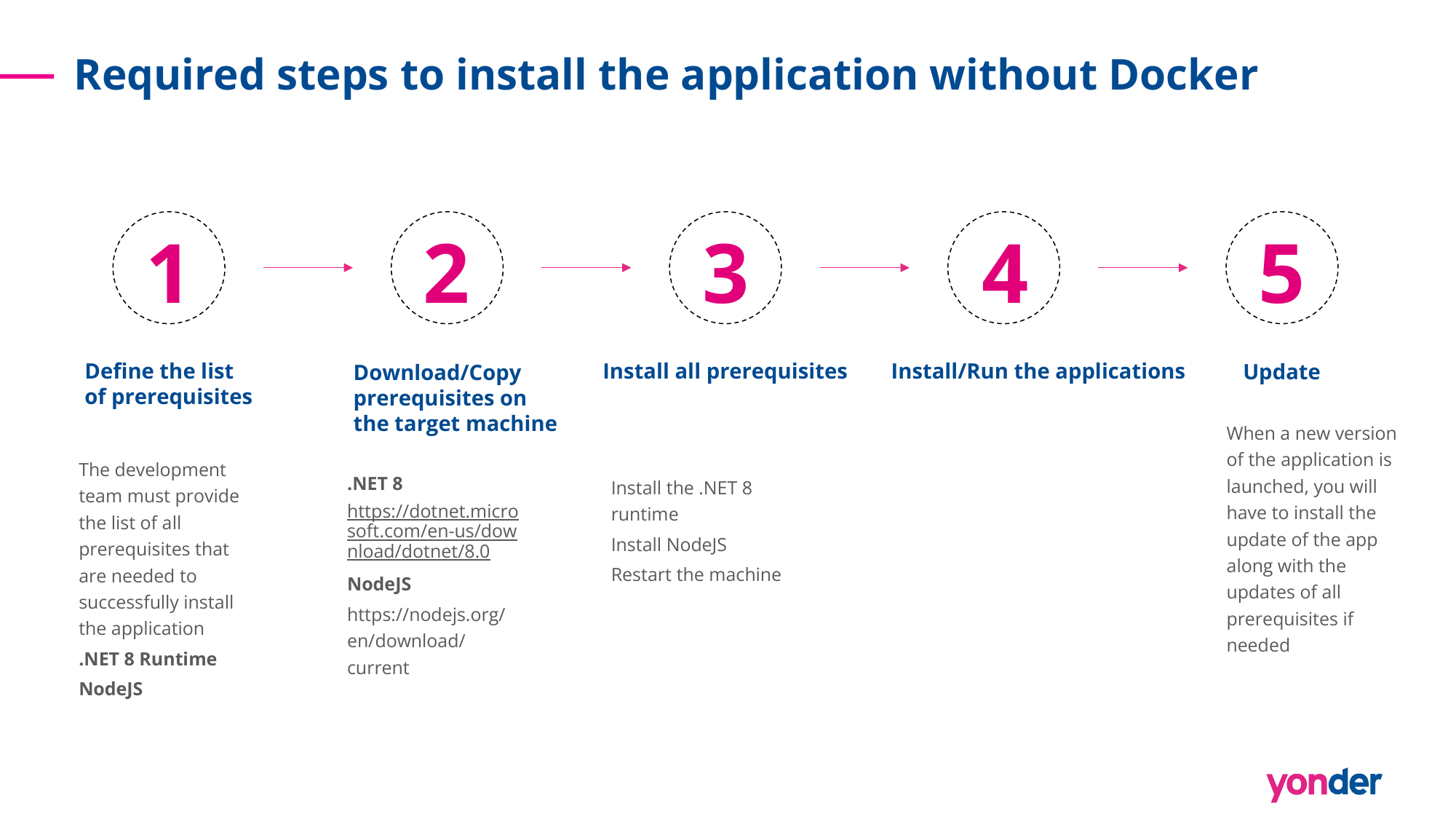

# Required steps to install the application without Docker

1

2

3

4

5
Define the list
of prerequisites
Install all prerequisites
Install/Run the applications
Download/Copy
prerequisites on
the target machine
Update
When a new version of the application is launched, you will have to install the update of the app along with the updates of all prerequisites if needed
The development team must provide the list of all prerequisites that are needed to successfully install the application
.NET 8 Runtime
NodeJS
.NET 8
https://dotnet.microsoft.com/en-us/download/dotnet/8.0
NodeJS
https://nodejs.org/en/download/current

Install the .NET 8 runtime
Install NodeJS
Restart the machine